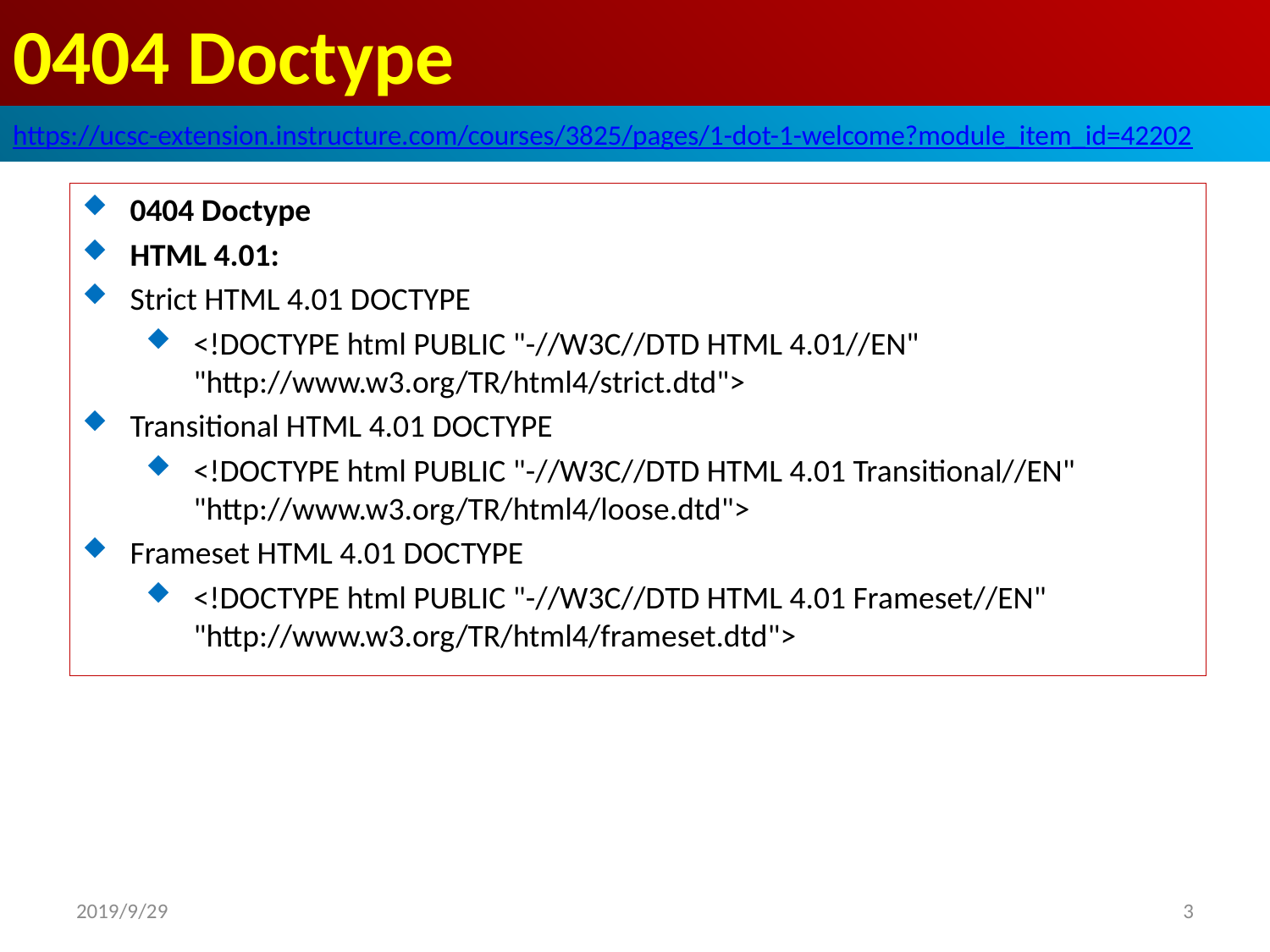

# 0404 Doctype

https://ucsc-extension.instructure.com/courses/3825/pages/1-dot-1-welcome?module_item_id=42202
0404 Doctype
HTML 4.01:
Strict HTML 4.01 DOCTYPE
<!DOCTYPE html PUBLIC "-//W3C//DTD HTML 4.01//EN"   "http://www.w3.org/TR/html4/strict.dtd">
Transitional HTML 4.01 DOCTYPE
<!DOCTYPE html PUBLIC "-//W3C//DTD HTML 4.01 Transitional//EN"   "http://www.w3.org/TR/html4/loose.dtd">
Frameset HTML 4.01 DOCTYPE
<!DOCTYPE html PUBLIC "-//W3C//DTD HTML 4.01 Frameset//EN"   "http://www.w3.org/TR/html4/frameset.dtd">
2019/9/29
3